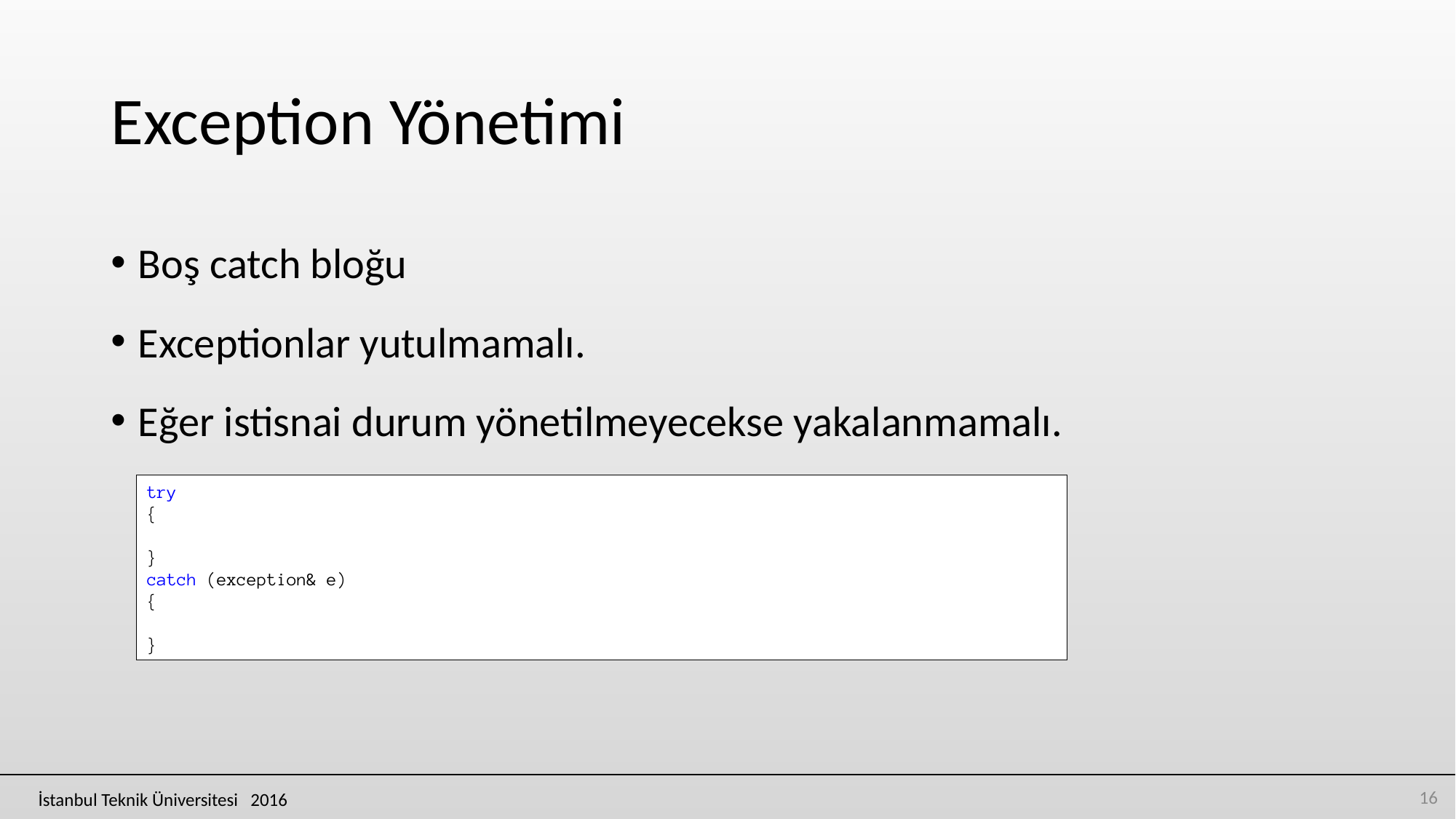

# Exception Yönetimi
Boş catch bloğu
Exceptionlar yutulmamalı.
Eğer istisnai durum yönetilmeyecekse yakalanmamalı.

try
{

}
catch (exception& e)
{

}
16
İstanbul Teknik Üniversitesi   2016